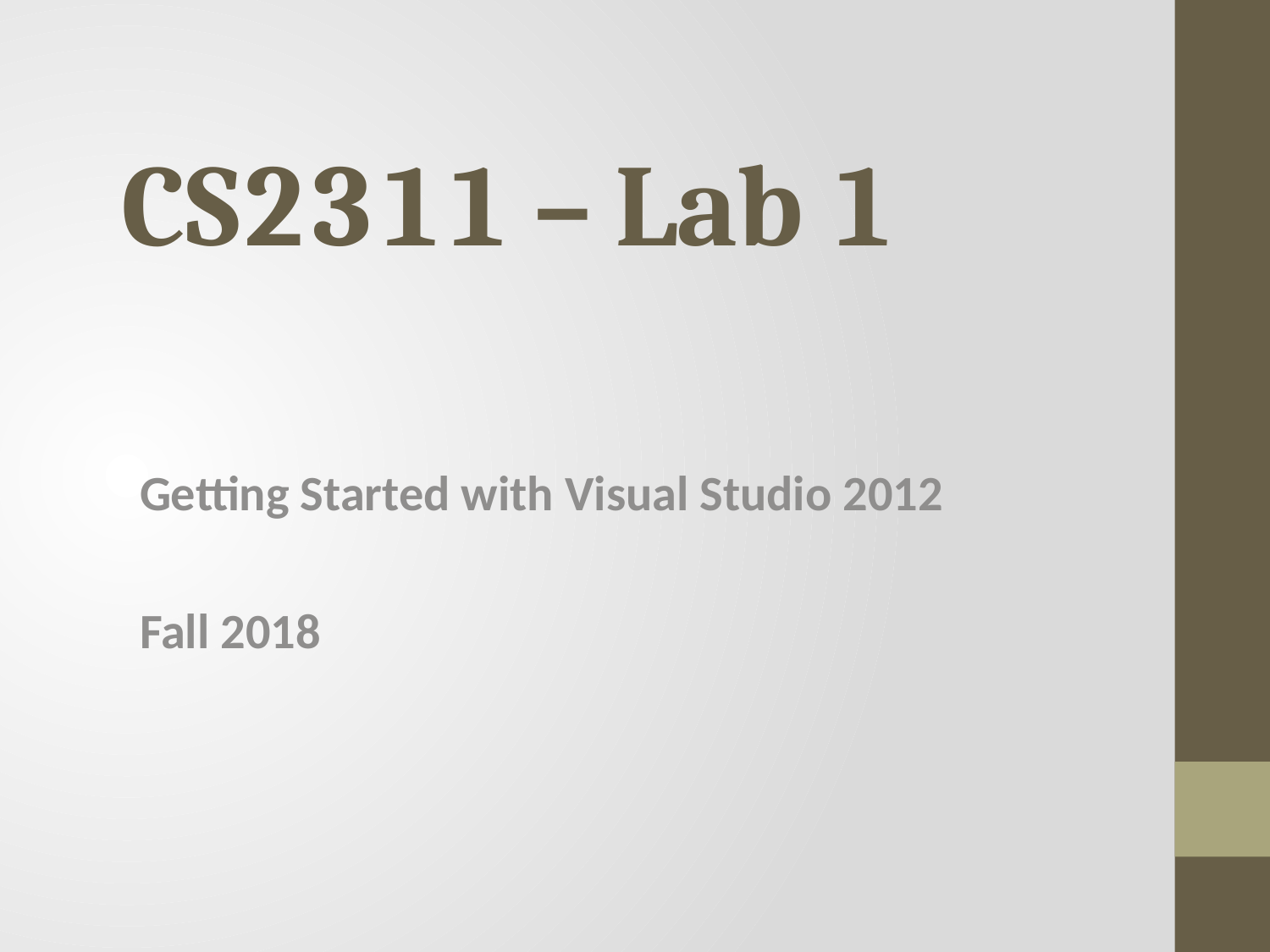

# CS2311 – Lab 1
Getting Started with Visual Studio 2012

Fall 2018